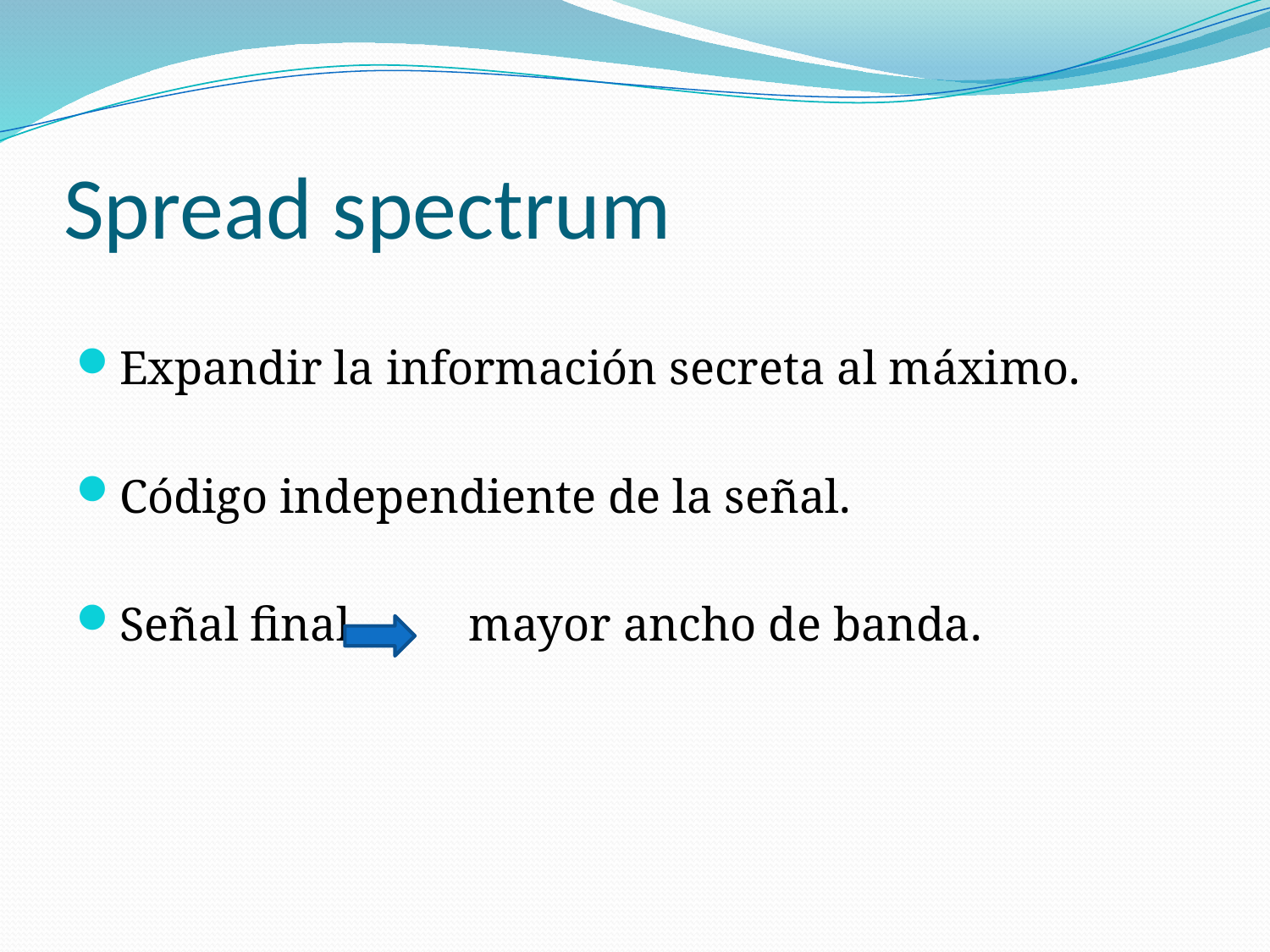

# Spread spectrum

Expandir la información secreta al máximo.

Código independiente de la señal.

Señal final          mayor ancho de banda.